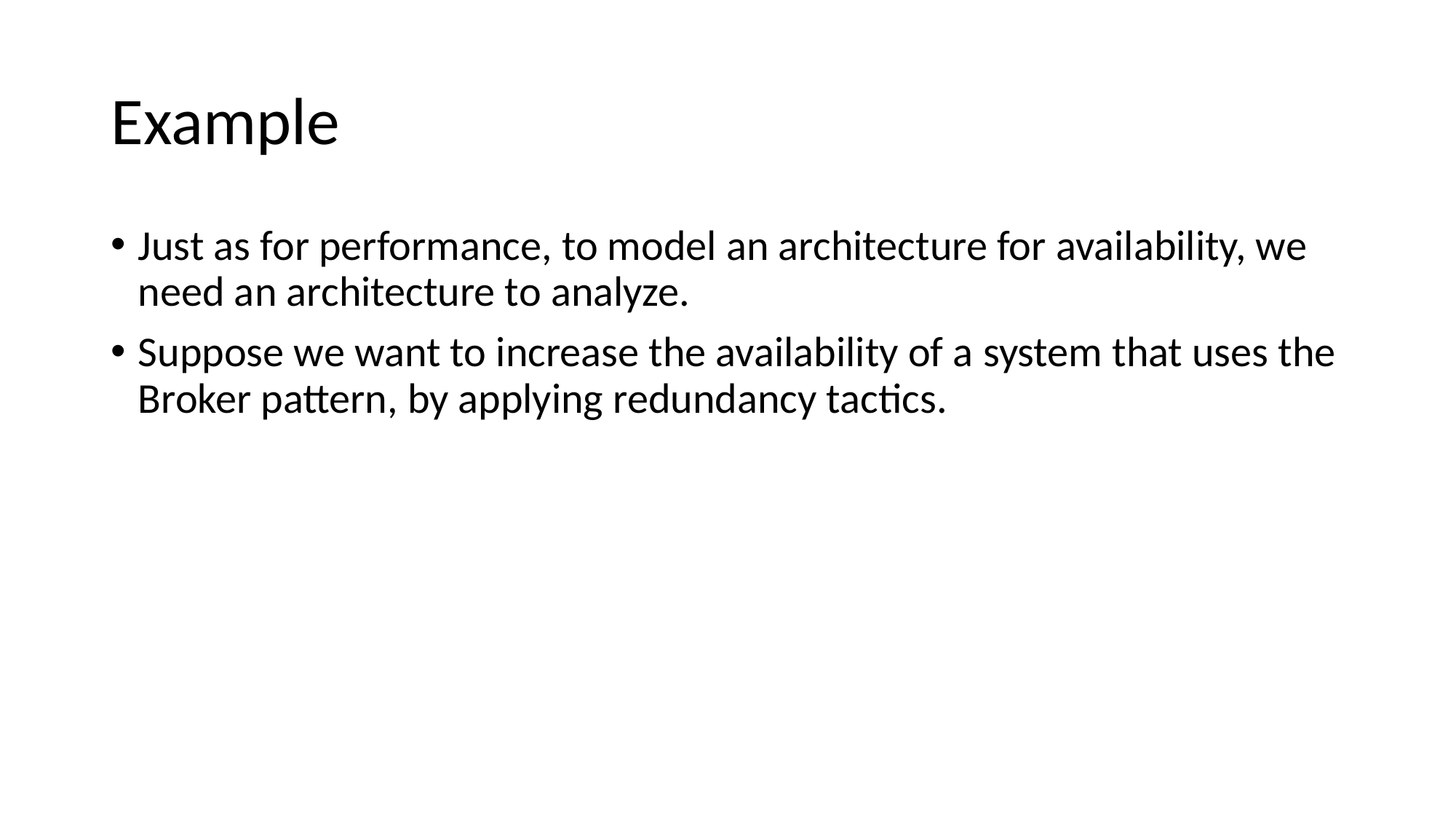

# Example
Just as for performance, to model an architecture for availability, we need an architecture to analyze.
Suppose we want to increase the availability of a system that uses the Broker pattern, by applying redundancy tactics.